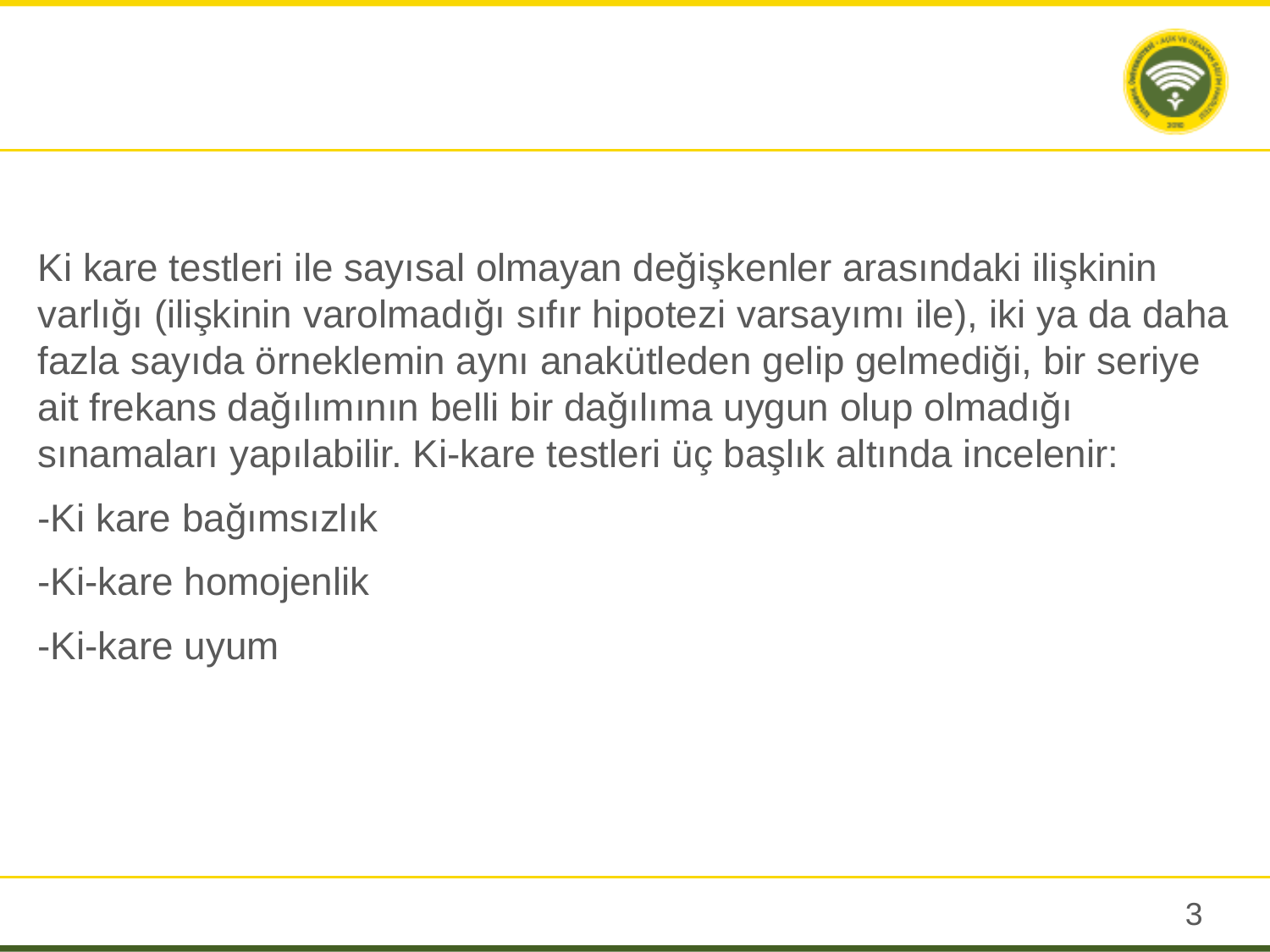

Ki kare testleri ile sayısal olmayan değişkenler arasındaki ilişkinin varlığı (ilişkinin varolmadığı sıfır hipotezi varsayımı ile), iki ya da daha fazla sayıda örneklemin aynı anakütleden gelip gelmediği, bir seriye ait frekans dağılımının belli bir dağılıma uygun olup olmadığı sınamaları yapılabilir. Ki-kare testleri üç başlık altında incelenir:
-Ki kare bağımsızlık
-Ki-kare homojenlik
-Ki-kare uyum

3